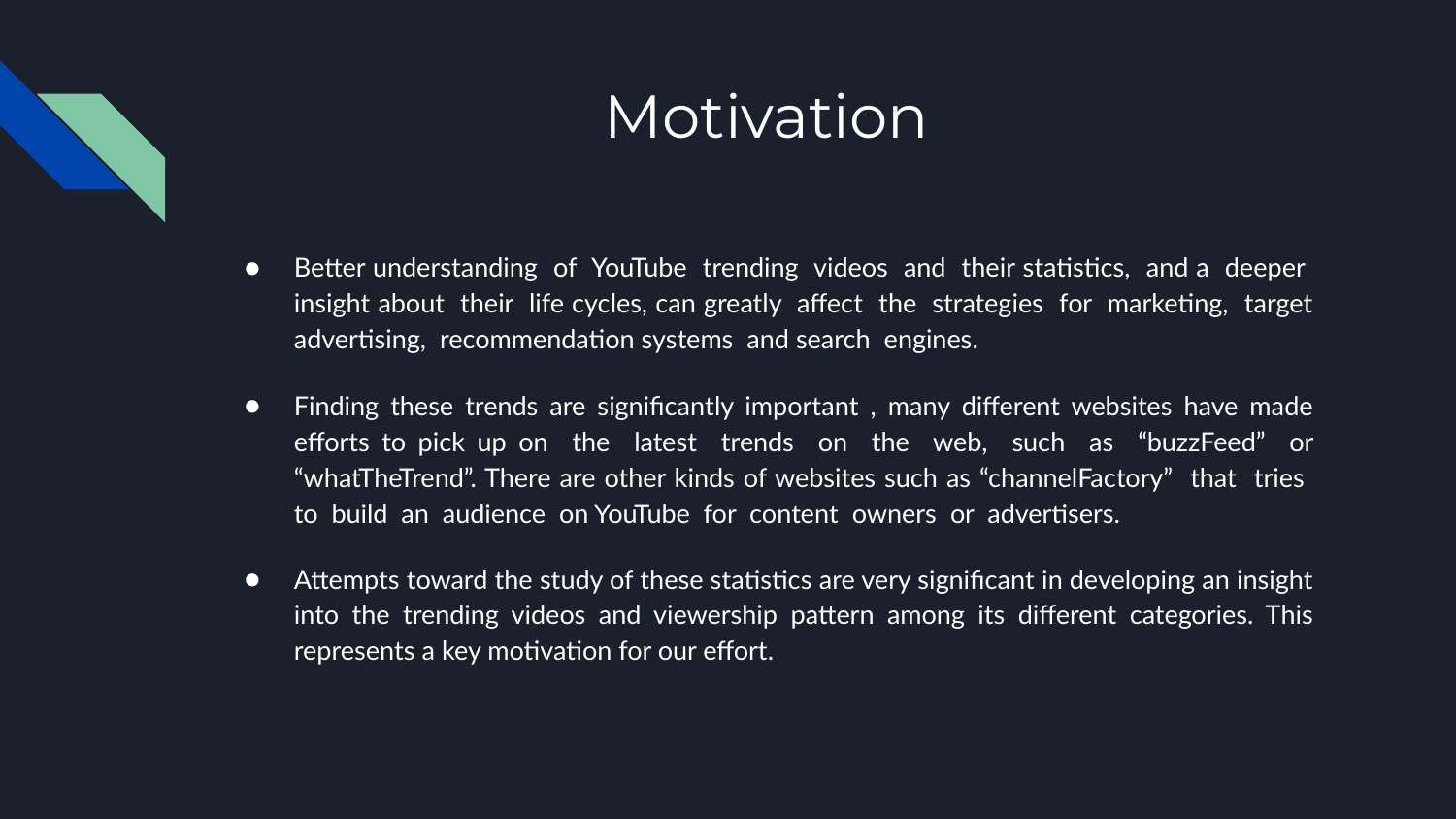

# Motivation

Better understanding  of  YouTube  trending  videos  and  their statistics,  and a  deeper  insight about  their  life cycles, can greatly  affect  the  strategies  for  marketing,  target advertising,  recommendation systems  and search  engines.
Finding these trends are significantly important , many different websites have made efforts to pick up on  the  latest  trends  on  the  web,  such  as  “buzzFeed”  or “whatTheTrend”. There are other kinds of websites such as “channelFactory”  that  tries  to  build  an  audience  on YouTube  for  content  owners  or  advertisers.
Attempts toward the study of these statistics are very significant in developing an insight into the trending videos and viewership pattern among its different categories. This represents a key motivation for our effort.